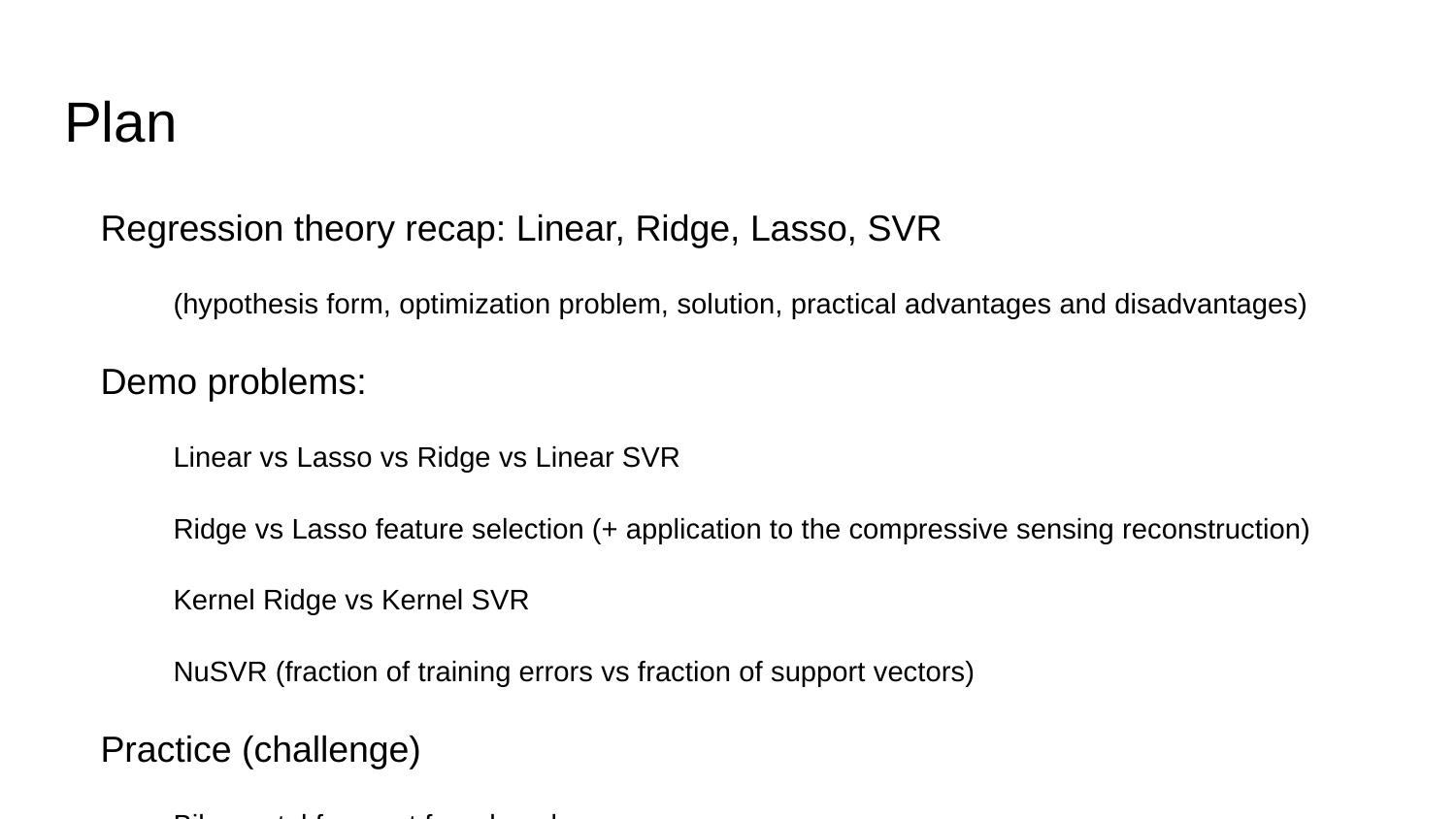

# Plan
Regression theory recap: Linear, Ridge, Lasso, SVR
(hypothesis form, optimization problem, solution, practical advantages and disadvantages)
Demo problems:
Linear vs Lasso vs Ridge vs Linear SVR
Ridge vs Lasso feature selection (+ application to the compressive sensing reconstruction)
Kernel Ridge vs Kernel SVR
NuSVR (fraction of training errors vs fraction of support vectors)
Practice (challenge)
Bike rental forecast from kaggle